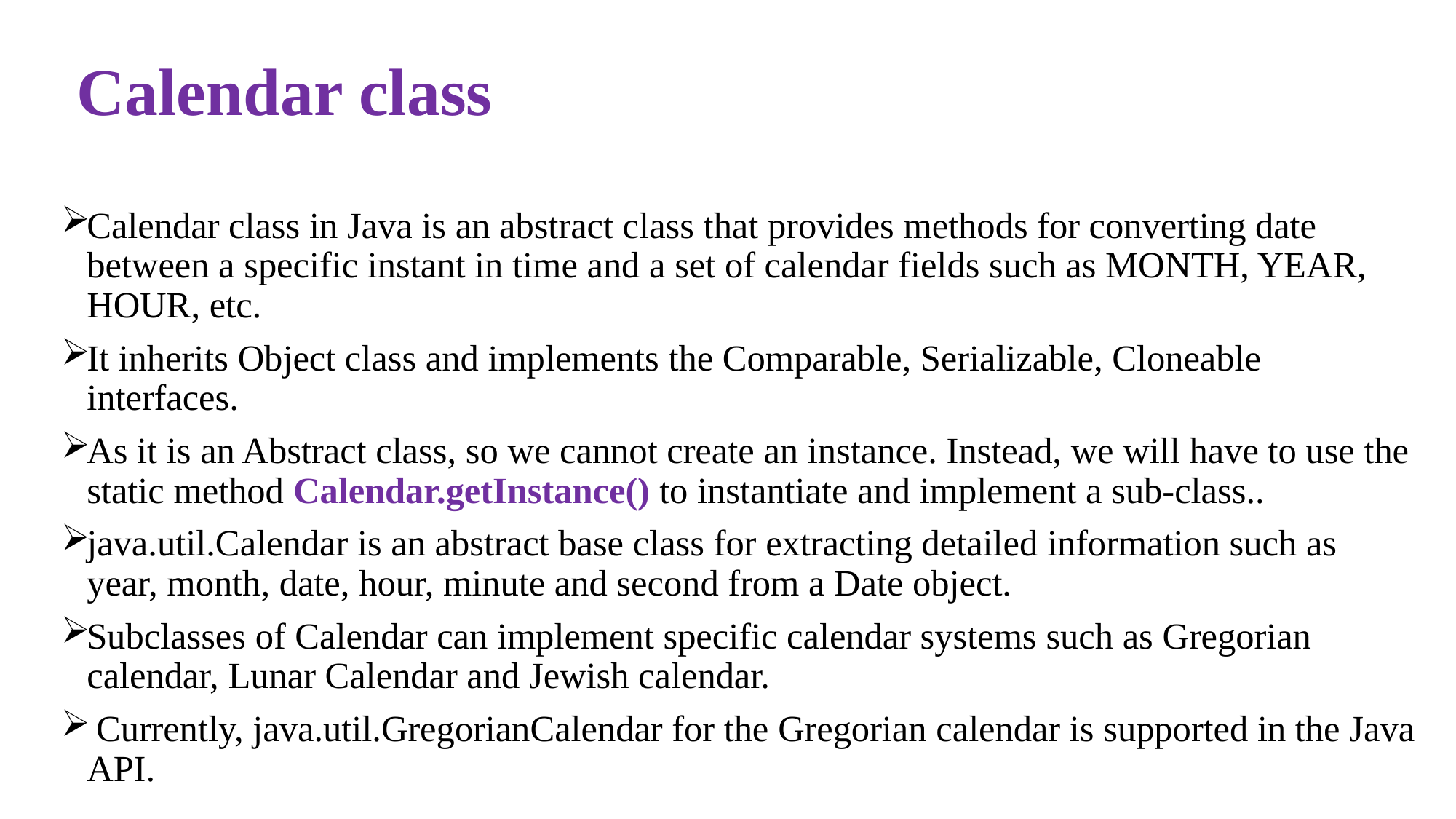

# Calendar class

Calendar class in Java is an abstract class that provides methods for converting date between a specific instant in time and a set of calendar fields such as MONTH, YEAR, HOUR, etc.
It inherits Object class and implements the Comparable, Serializable, Cloneable interfaces.
As it is an Abstract class, so we cannot create an instance. Instead, we will have to use the static method Calendar.getInstance() to instantiate and implement a sub-class..
java.util.Calendar is an abstract base class for extracting detailed information such as year, month, date, hour, minute and second from a Date object.
Subclasses of Calendar can implement specific calendar systems such as Gregorian calendar, Lunar Calendar and Jewish calendar.
 Currently, java.util.GregorianCalendar for the Gregorian calendar is supported in the Java API.